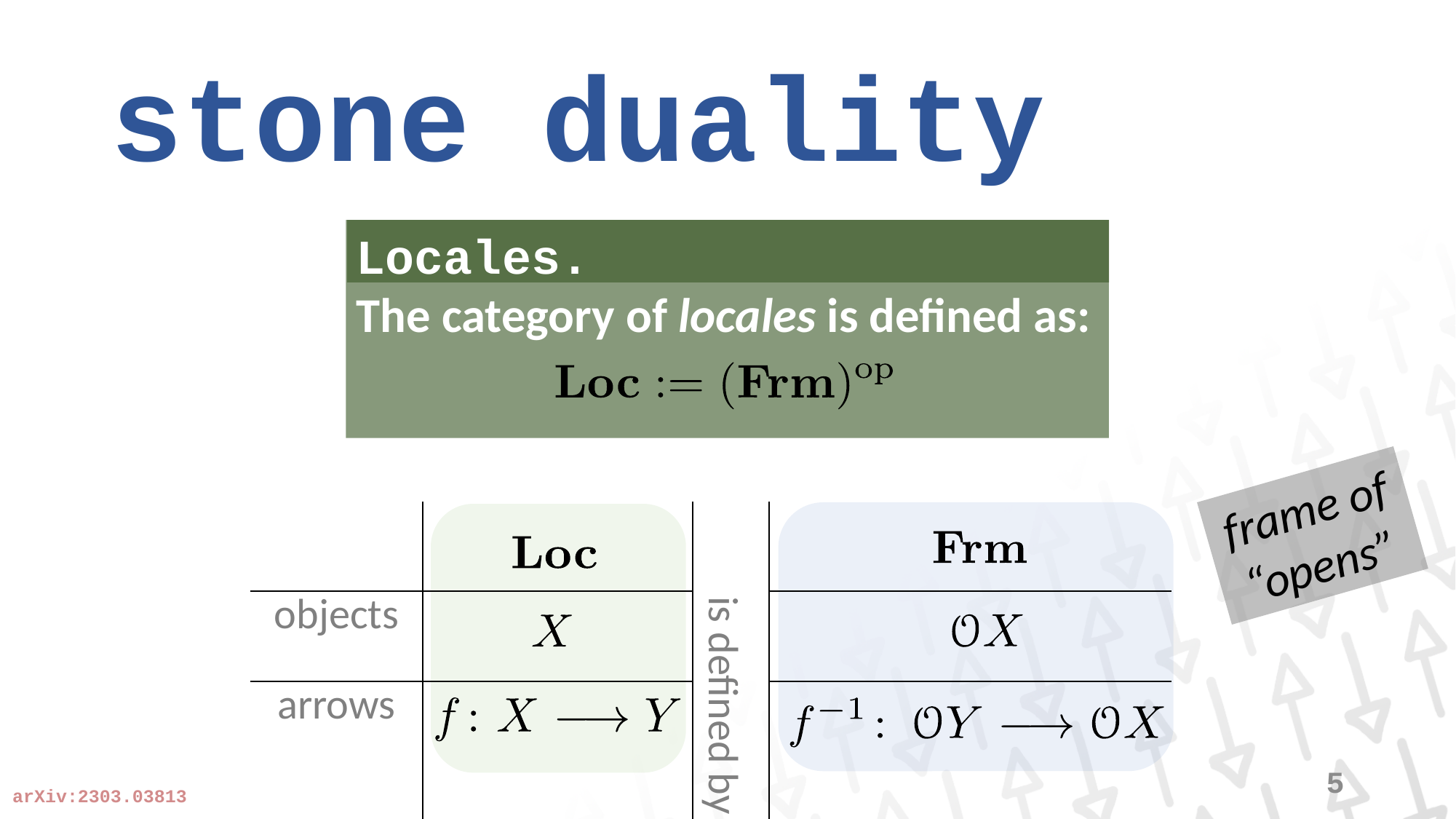

A morphism                         is a map of frames

A locale                    is defined by its frame of opens

# stone duality
Locales.
The category of locales is defined as:

frame of “opens”
|  |  | is defined by |  |
| --- | --- | --- | --- |
| objects |  |  |  |
| arrows |  |  |  |

5
arXiv:2303.03813